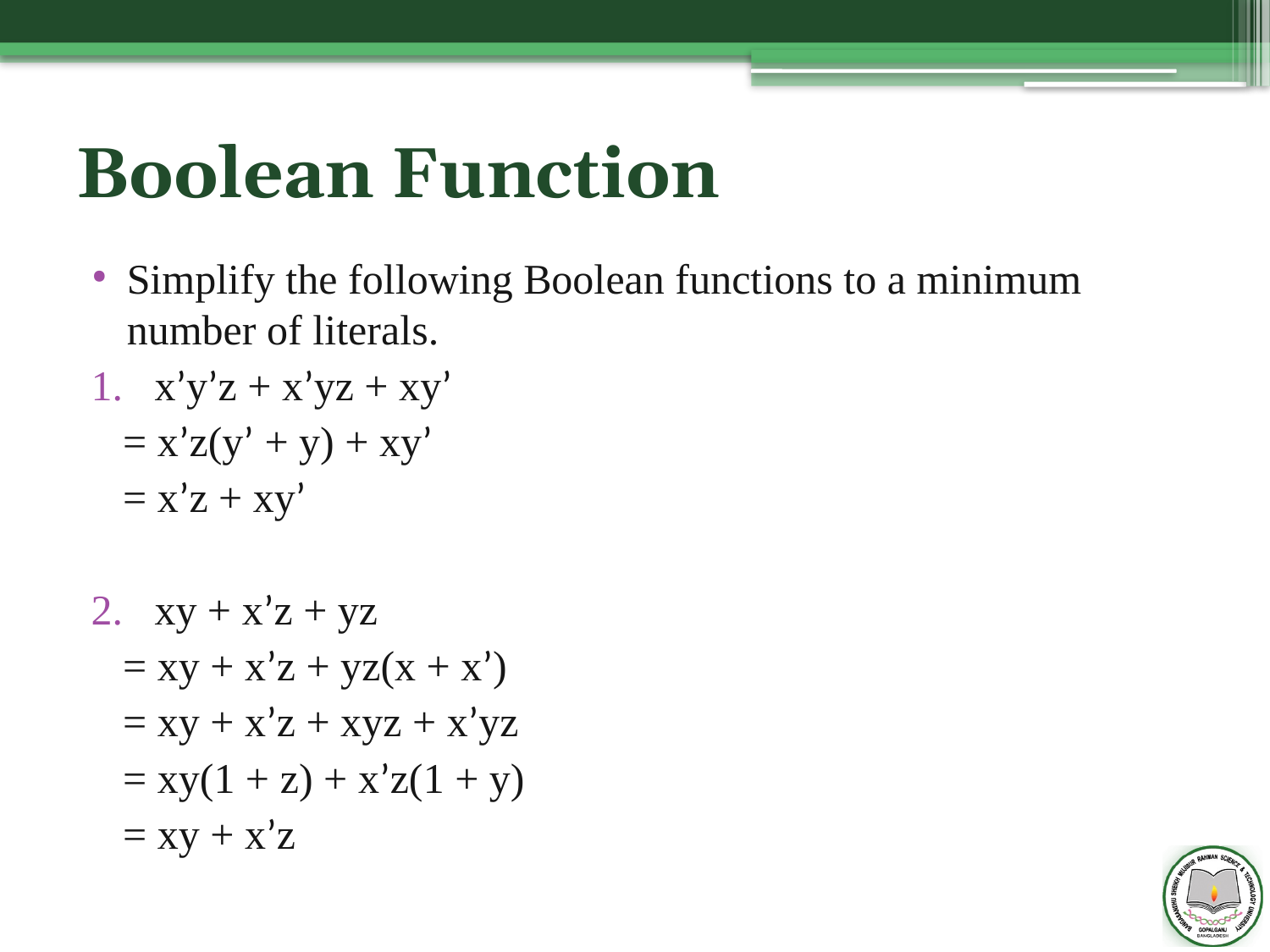

# Boolean Function
Simplify the following Boolean functions to a minimum number of literals.
x’y’z + x’yz + xy’
   = x’z(y’ + y) + xy’
   = x’z + xy’

xy + x’z + yz
   = xy + x’z + yz(x + x’)
   = xy + x’z + xyz + x’yz
   = xy(1 + z) + x’z(1 + y)
   = xy + x’z